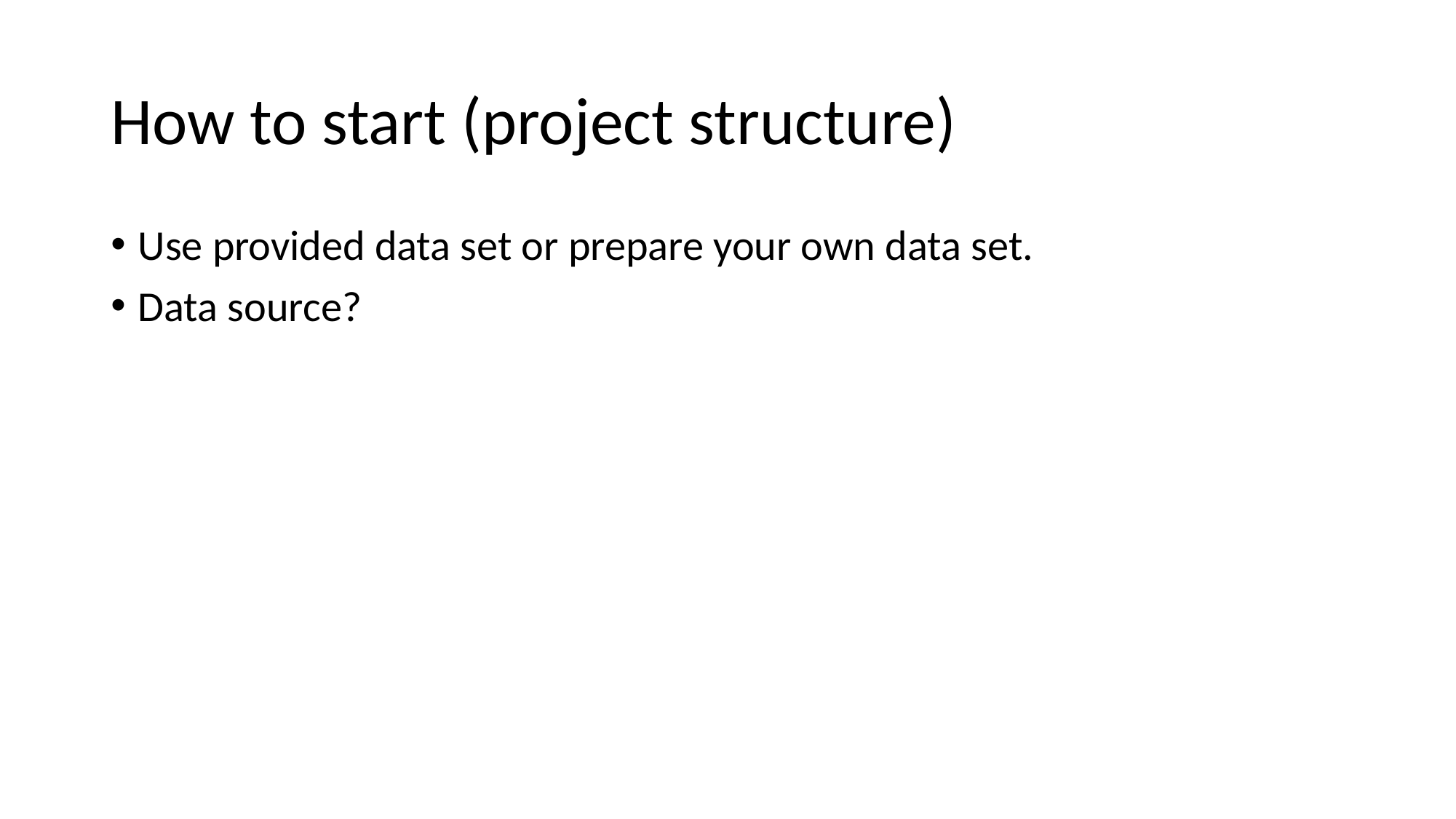

# How to start (project structure)
Use provided data set or prepare your own data set.
Data source?